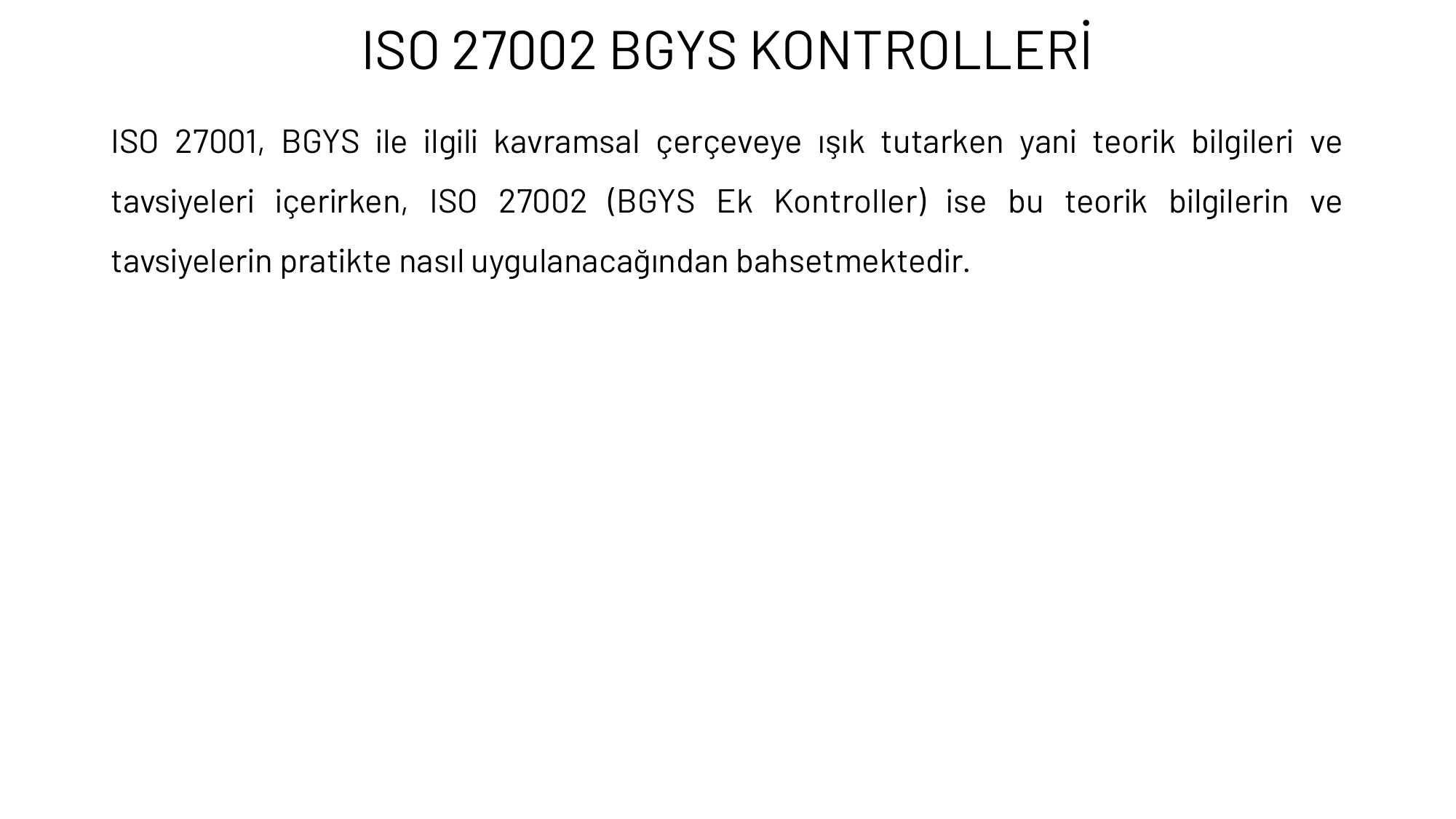

# ISO 27002 BGYS KONTROLLERİ
ISO 27001, BGYS ile ilgili kavramsal çerçeveye ışık tutarken yani teorik bilgileri ve tavsiyeleri içerirken, ISO 27002 (BGYS Ek Kontroller) ise bu teorik bilgilerin ve tavsiyelerin pratikte nasıl uygulanacağından bahsetmektedir.